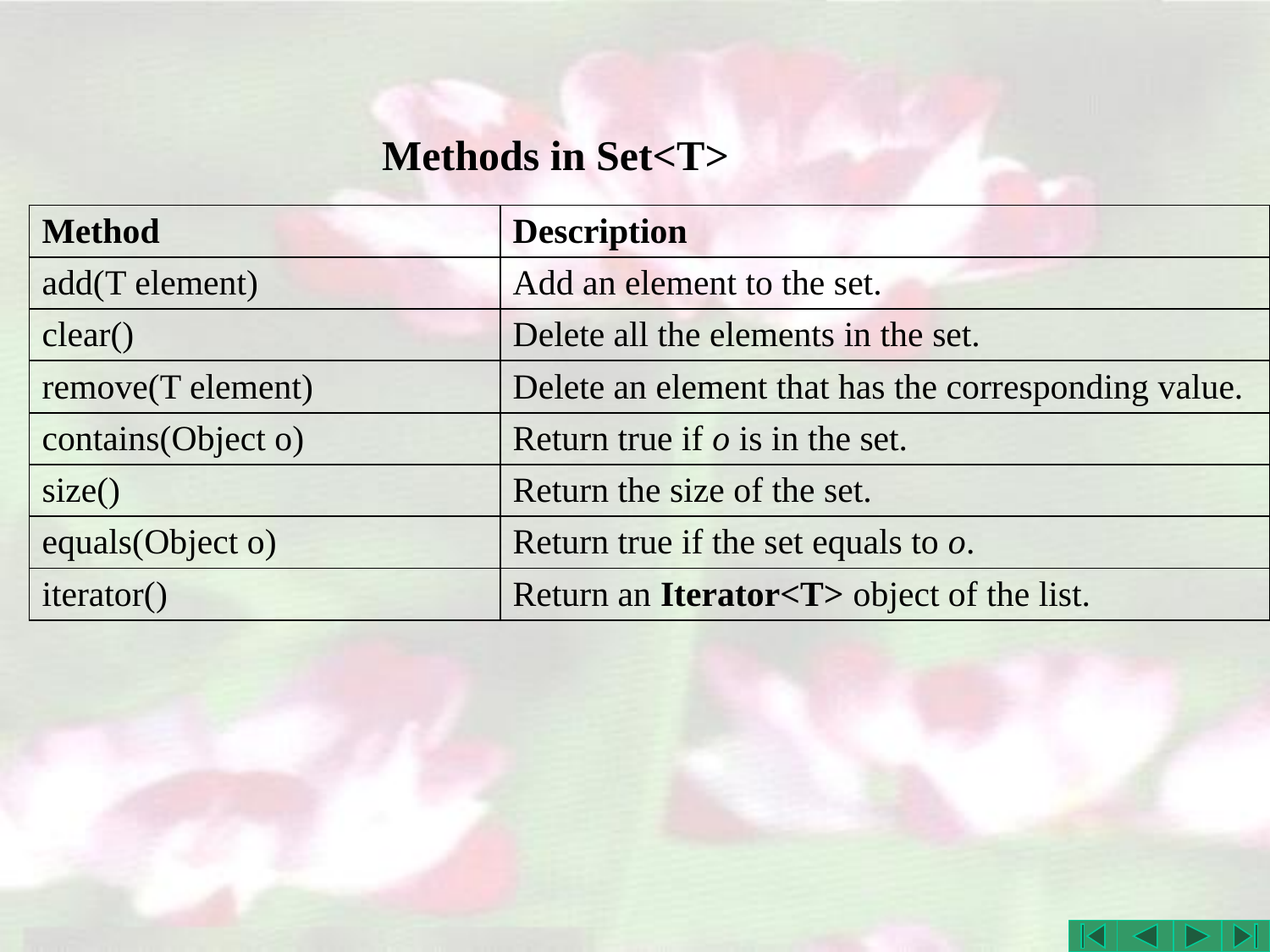

# Methods in Set<T>
| Method | Description |
| --- | --- |
| add(T element) | Add an element to the set. |
| clear() | Delete all the elements in the set. |
| remove(T element) | Delete an element that has the corresponding value. |
| contains(Object o) | Return true if o is in the set. |
| size() | Return the size of the set. |
| equals(Object o) | Return true if the set equals to o. |
| iterator() | Return an Iterator<T> object of the list. |